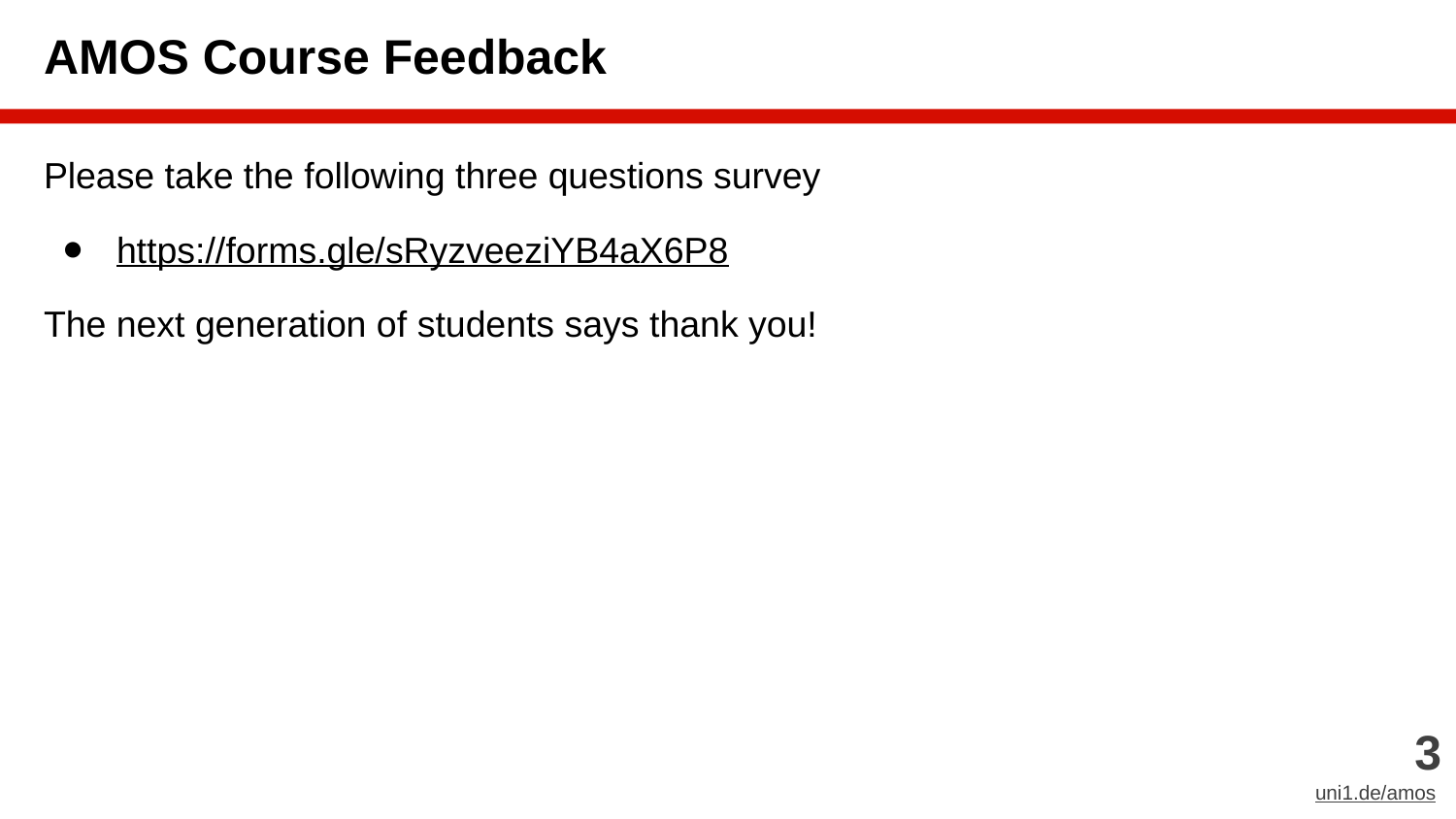

# AMOS Course Feedback
Please take the following three questions survey
https://forms.gle/sRyzveeziYB4aX6P8
The next generation of students says thank you!

3
uni1.de/amos